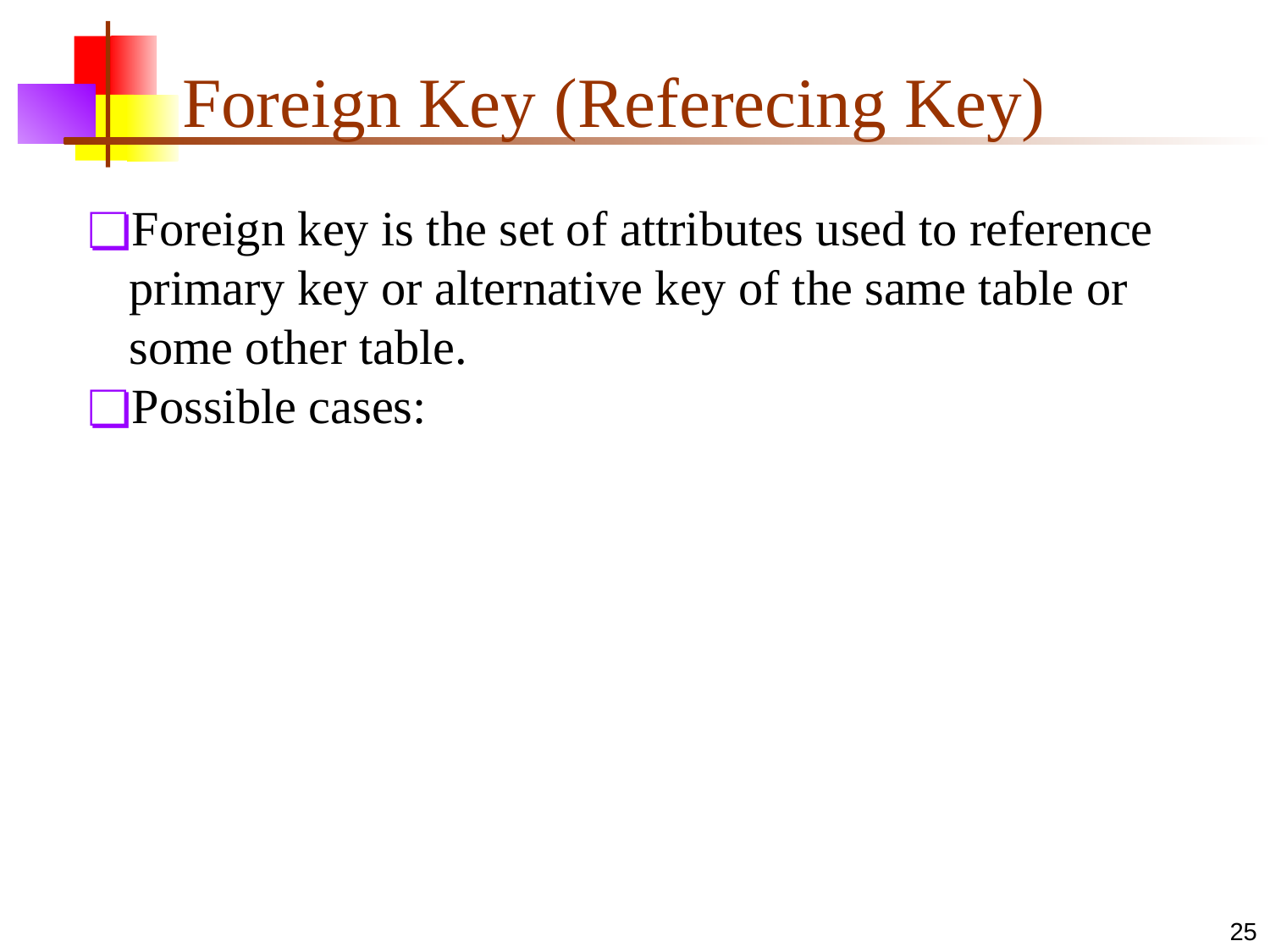

# Foreign Key (Referecing Key)
Foreign key is the set of attributes used to reference primary key or alternative key of the same table or some other table.
Possible cases:

25